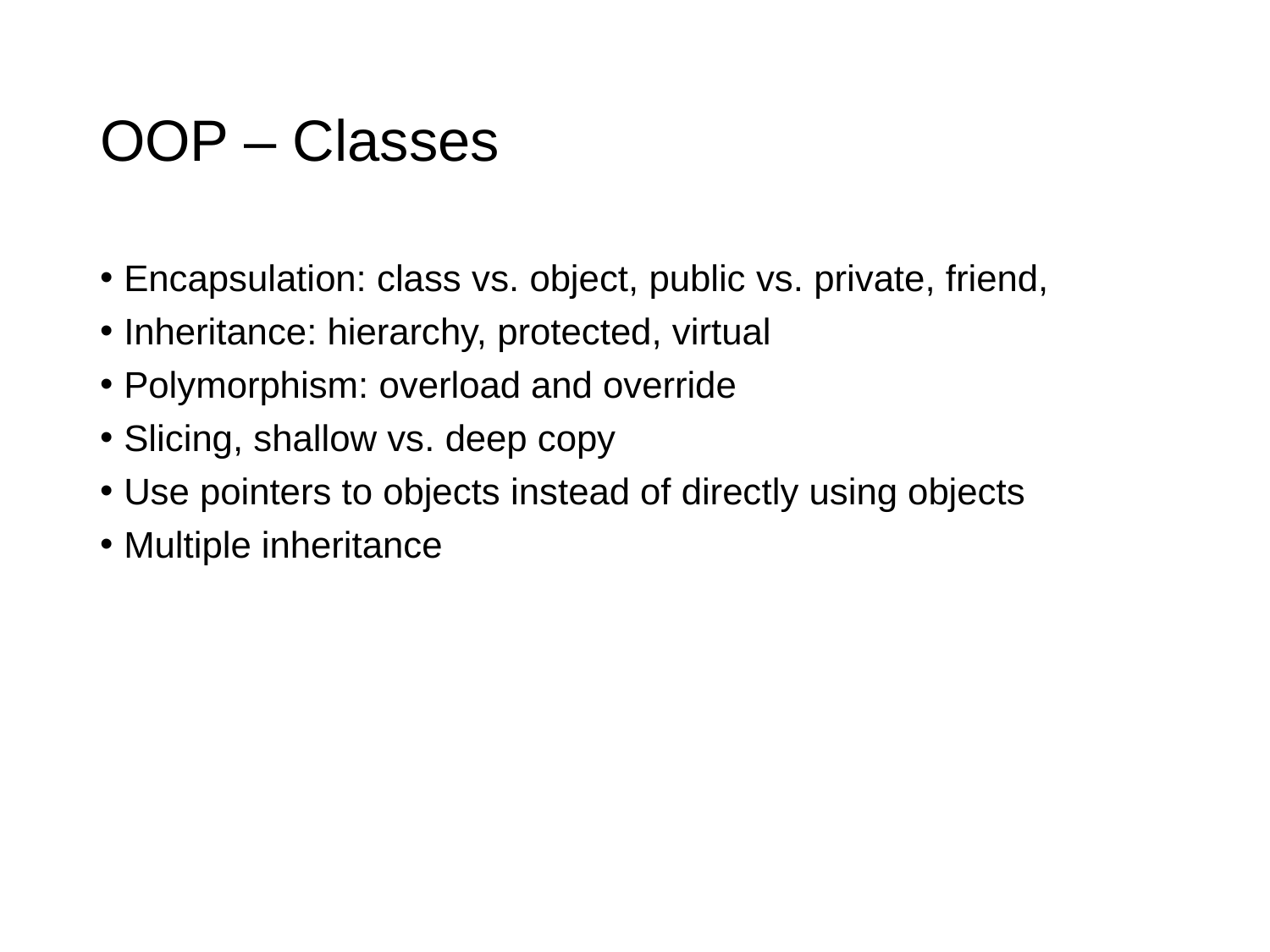

# OOP – Classes
Encapsulation: class vs. object, public vs. private, friend,
Inheritance: hierarchy, protected, virtual
Polymorphism: overload and override
Slicing, shallow vs. deep copy
Use pointers to objects instead of directly using objects
Multiple inheritance